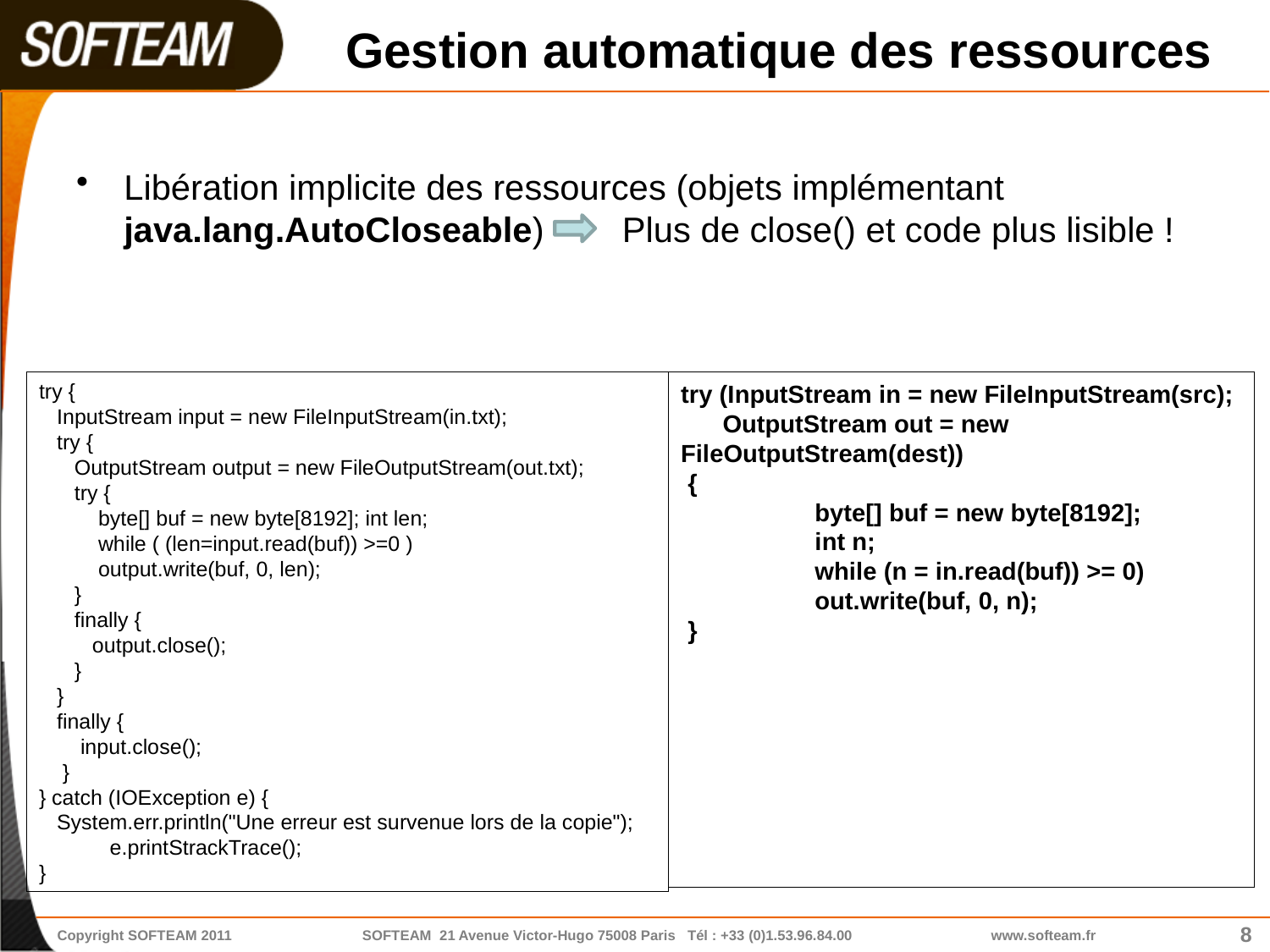

# Gestion automatique des ressources
Libération implicite des ressources (objets implémentant java.lang.AutoCloseable)        Plus de close() et code plus lisible !

try {
   InputStream input = new FileInputStream(in.txt);
   try {
      OutputStream output = new FileOutputStream(out.txt);
      try {
          byte[] buf = new byte[8192]; int len;
          while ( (len=input.read(buf)) >=0 )
          output.write(buf, 0, len);
      }
      finally {
         output.close();
      }
   }
   finally {
       input.close();
    }
} catch (IOException e) {
   System.err.println("Une erreur est survenue lors de la copie");                e.printStrackTrace();
}
try (InputStream in = new FileInputStream(src);
      OutputStream out = new                       FileOutputStream(dest))
 {
	 byte[] buf = new byte[8192];
	 int n;
	 while (n = in.read(buf)) >= 0)
	 out.write(buf, 0, n);
 }

AVANT
APRES